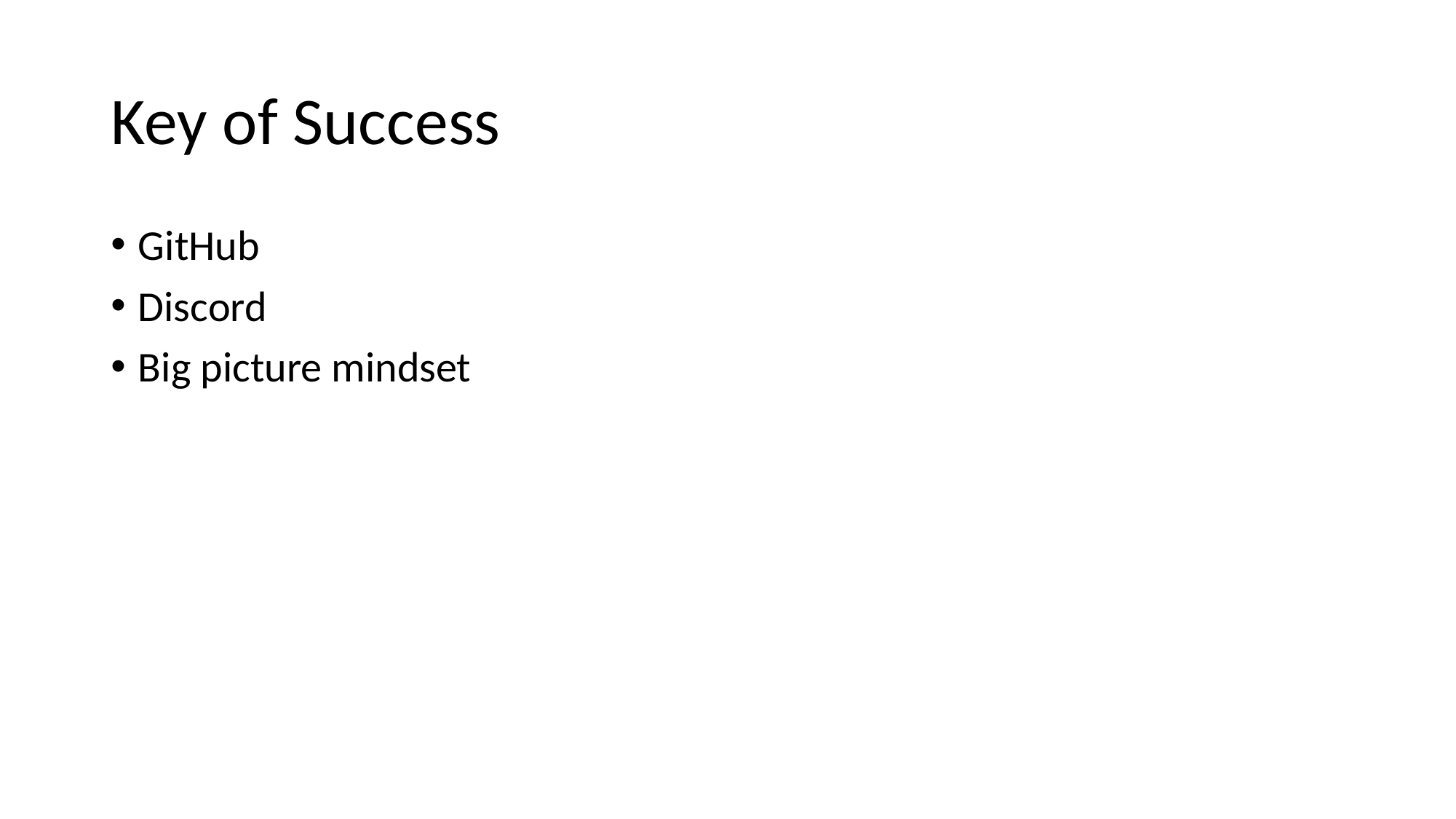

# Key of Success
GitHub
Discord
Big picture mindset